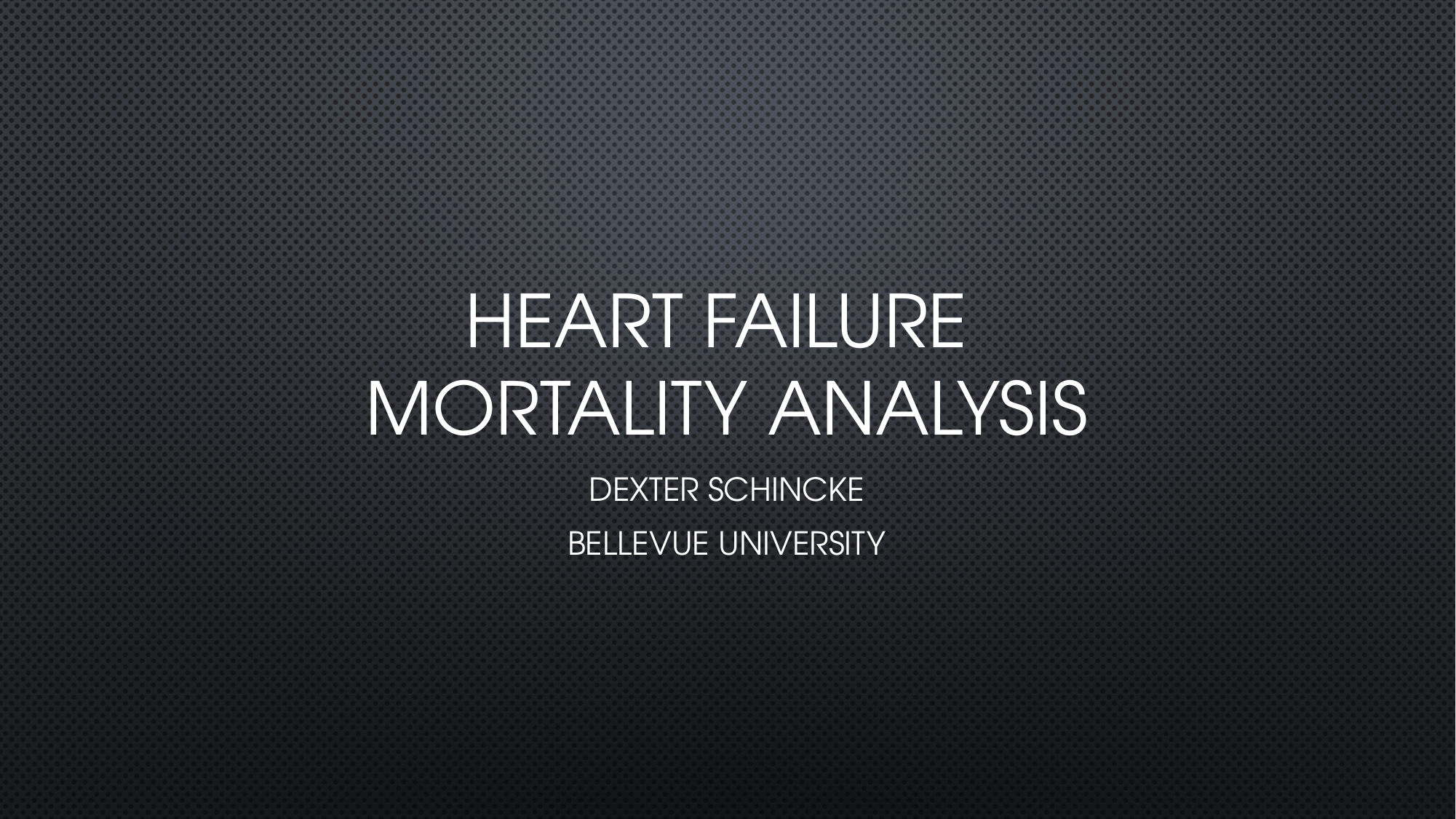

# Heart Failure Mortality Analysis
Dexter Schincke
Bellevue University